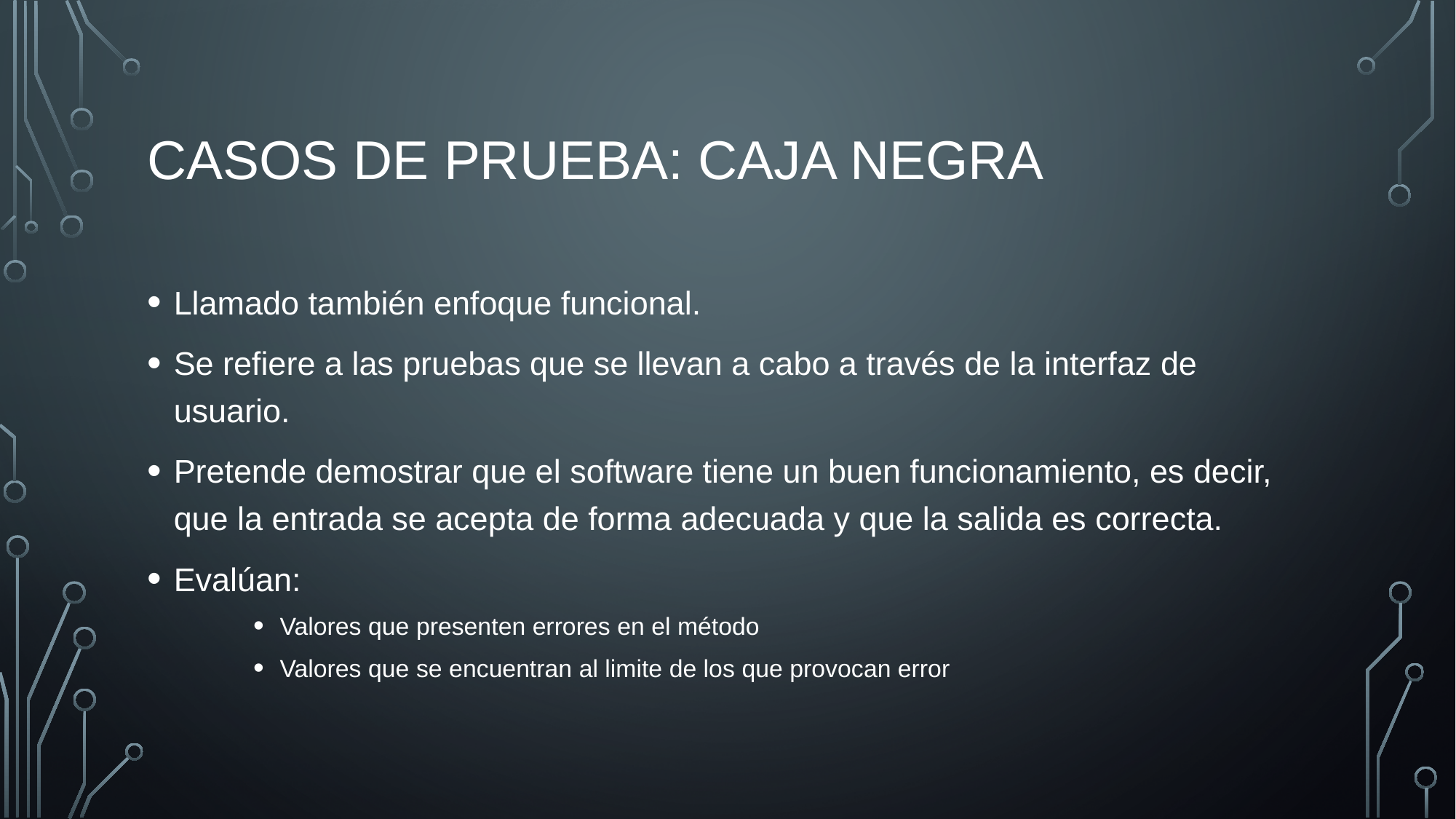

# Casos de prueba: caja negra
Llamado también enfoque funcional.
Se refiere a las pruebas que se llevan a cabo a través de la interfaz de usuario.
Pretende demostrar que el software tiene un buen funcionamiento, es decir, que la entrada se acepta de forma adecuada y que la salida es correcta.
Evalúan:
Valores que presenten errores en el método
Valores que se encuentran al limite de los que provocan error